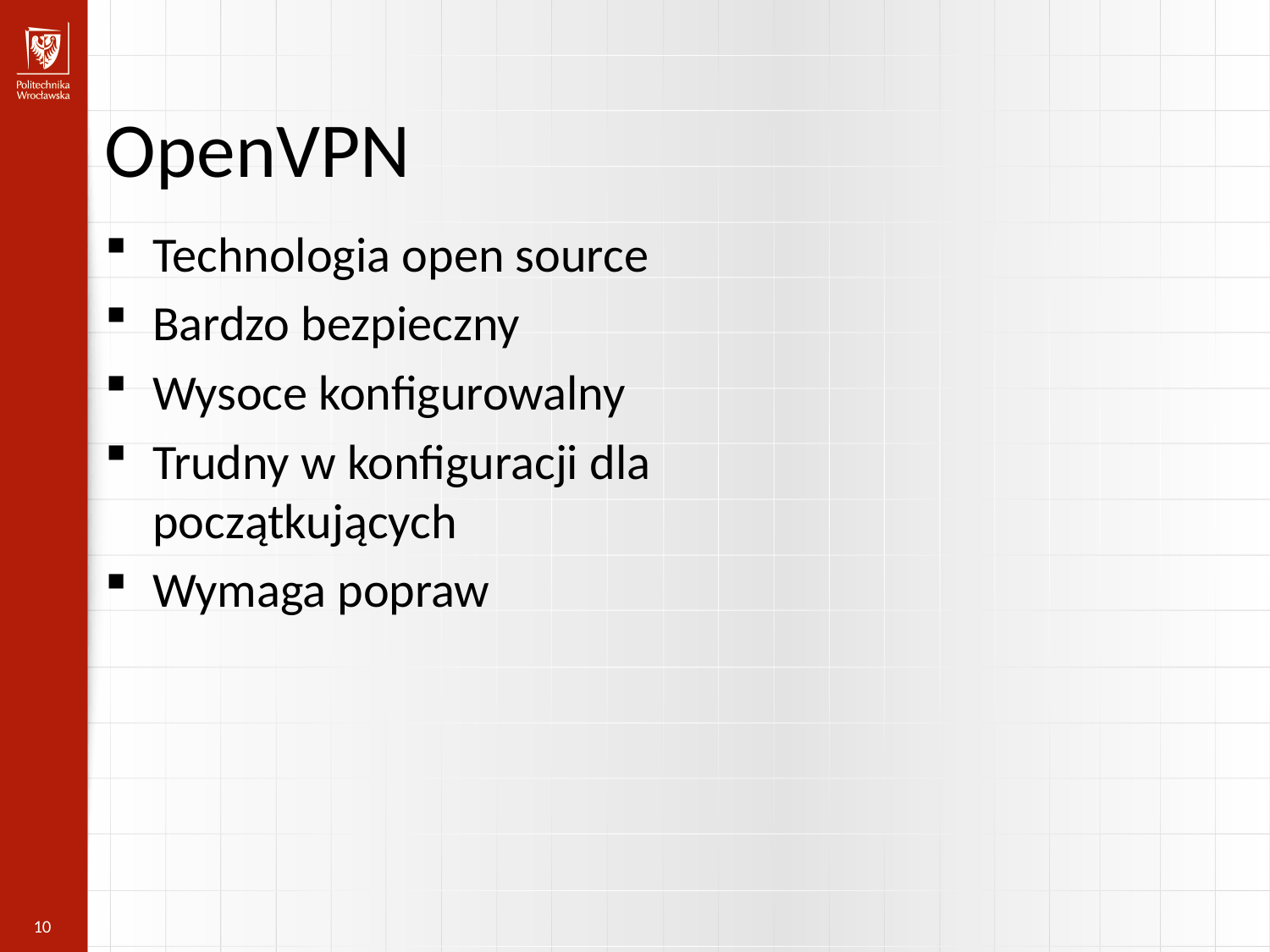

OpenVPN
Technologia open source
Bardzo bezpieczny
Wysoce konfigurowalny
Trudny w konfiguracji dla początkujących
Wymaga popraw